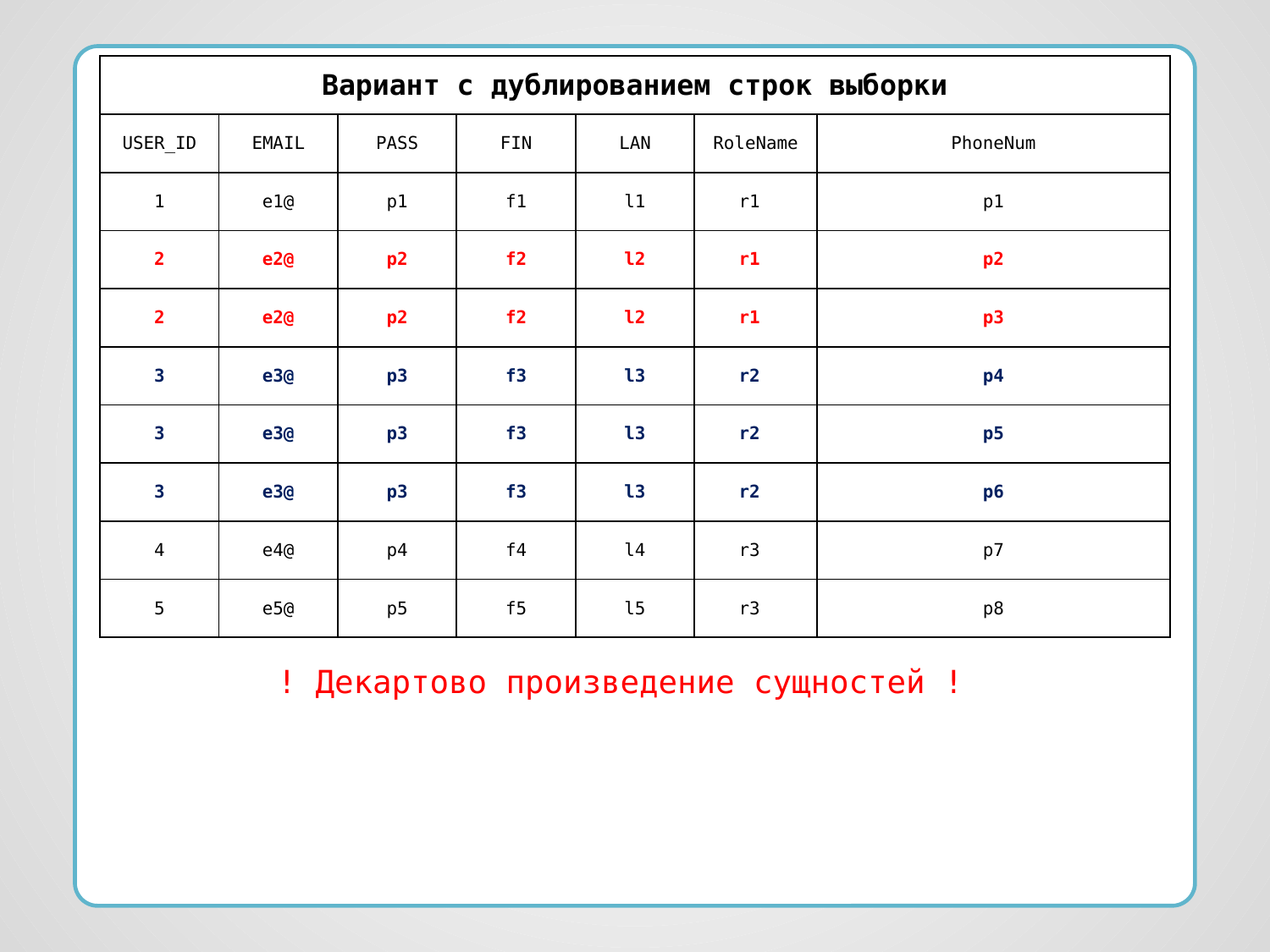

| Вариант с дублированием строк выборки |  |  |  |  |  |  |
| --- | --- | --- | --- | --- | --- | --- |
| USER\_ID | EMAIL | PASS | FIN | LAN | RoleName | PhoneNum |
| 1 | e1@ | p1 | f1 | l1 | r1 | p1 |
| 2 | e2@ | p2 | f2 | l2 | r1 | p2 |
| 2 | e2@ | p2 | f2 | l2 | r1 | p3 |
| 3 | e3@ | p3 | f3 | l3 | r2 | p4 |
| 3 | e3@ | p3 | f3 | l3 | r2 | p5 |
| 3 | e3@ | p3 | f3 | l3 | r2 | p6 |
| 4 | e4@ | p4 | f4 | l4 | r3 | p7 |
| 5 | e5@ | p5 | f5 | l5 | r3 | p8 |
! Декартово произведение сущностей !